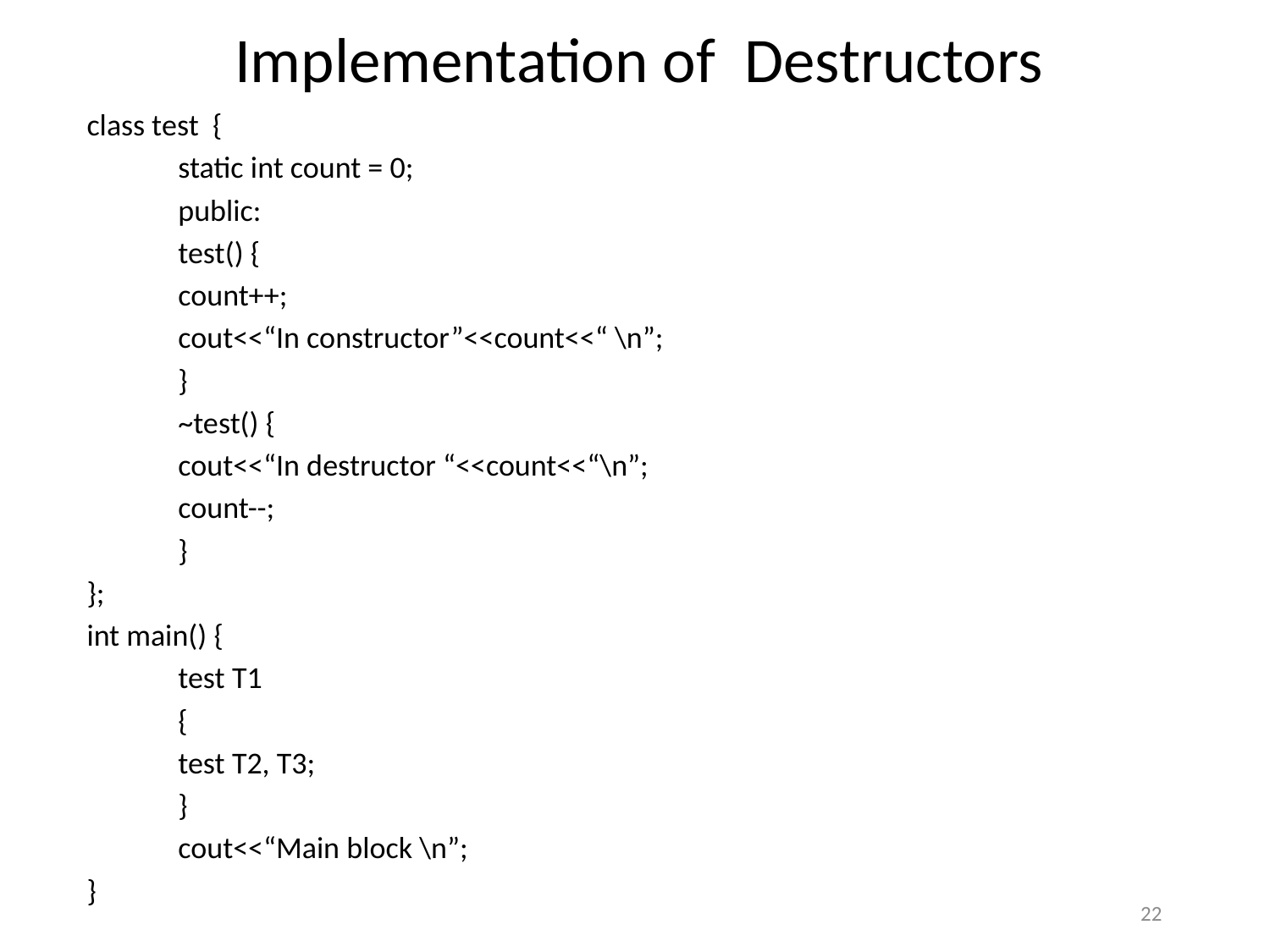

# Implementation of  Destructors
class test  {
	static int count = 0;
	public:
		test() {
			count++;
			cout<<“In constructor”<<count<<“ \n”;
		}
		~test() {
			cout<<“In destructor “<<count<<“\n”;
			count--;
		}
};
int main() {
	test T1
	{
		test T2, T3;
	}
	cout<<“Main block \n”;
}
22